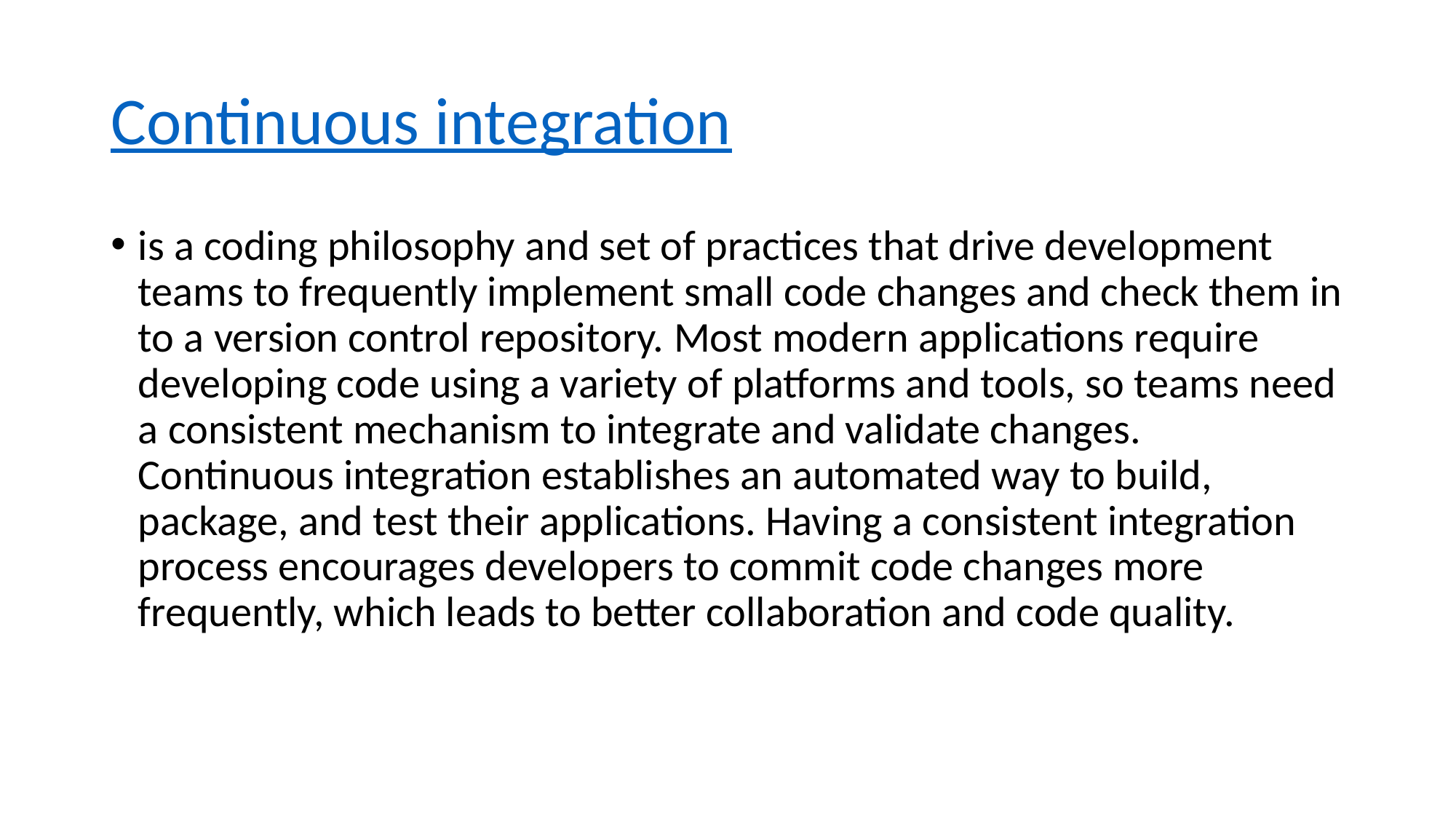

# Continuous integration
is a coding philosophy and set of practices that drive development teams to frequently implement small code changes and check them in to a version control repository. Most modern applications require developing code using a variety of platforms and tools, so teams need a consistent mechanism to integrate and validate changes. Continuous integration establishes an automated way to build, package, and test their applications. Having a consistent integration process encourages developers to commit code changes more frequently, which leads to better collaboration and code quality.